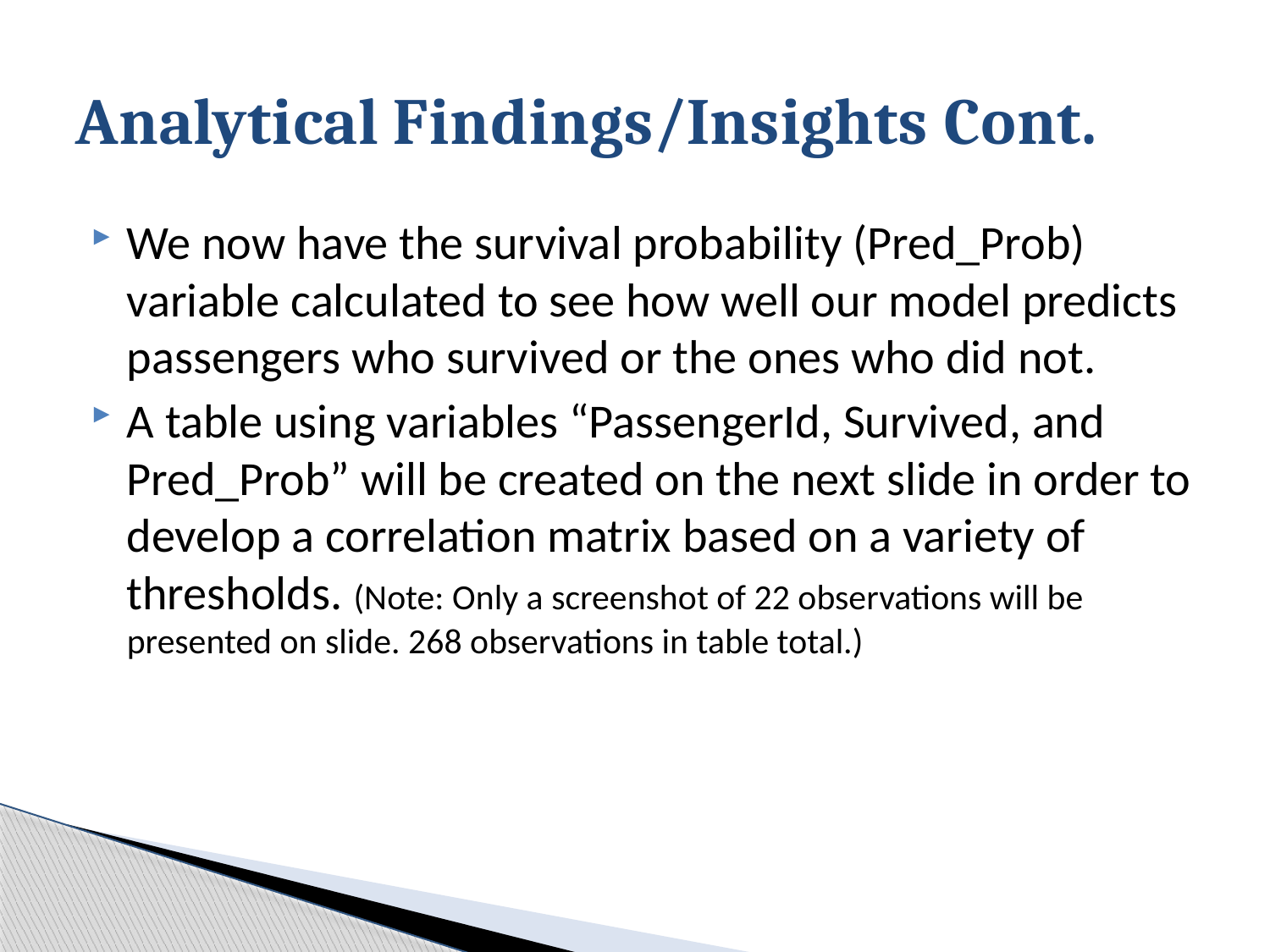

# Analytical Findings/Insights Cont.
We now have the survival probability (Pred_Prob) variable calculated to see how well our model predicts passengers who survived or the ones who did not.
A table using variables “PassengerId, Survived, and Pred_Prob” will be created on the next slide in order to develop a correlation matrix based on a variety of thresholds. (Note: Only a screenshot of 22 observations will be presented on slide. 268 observations in table total.)